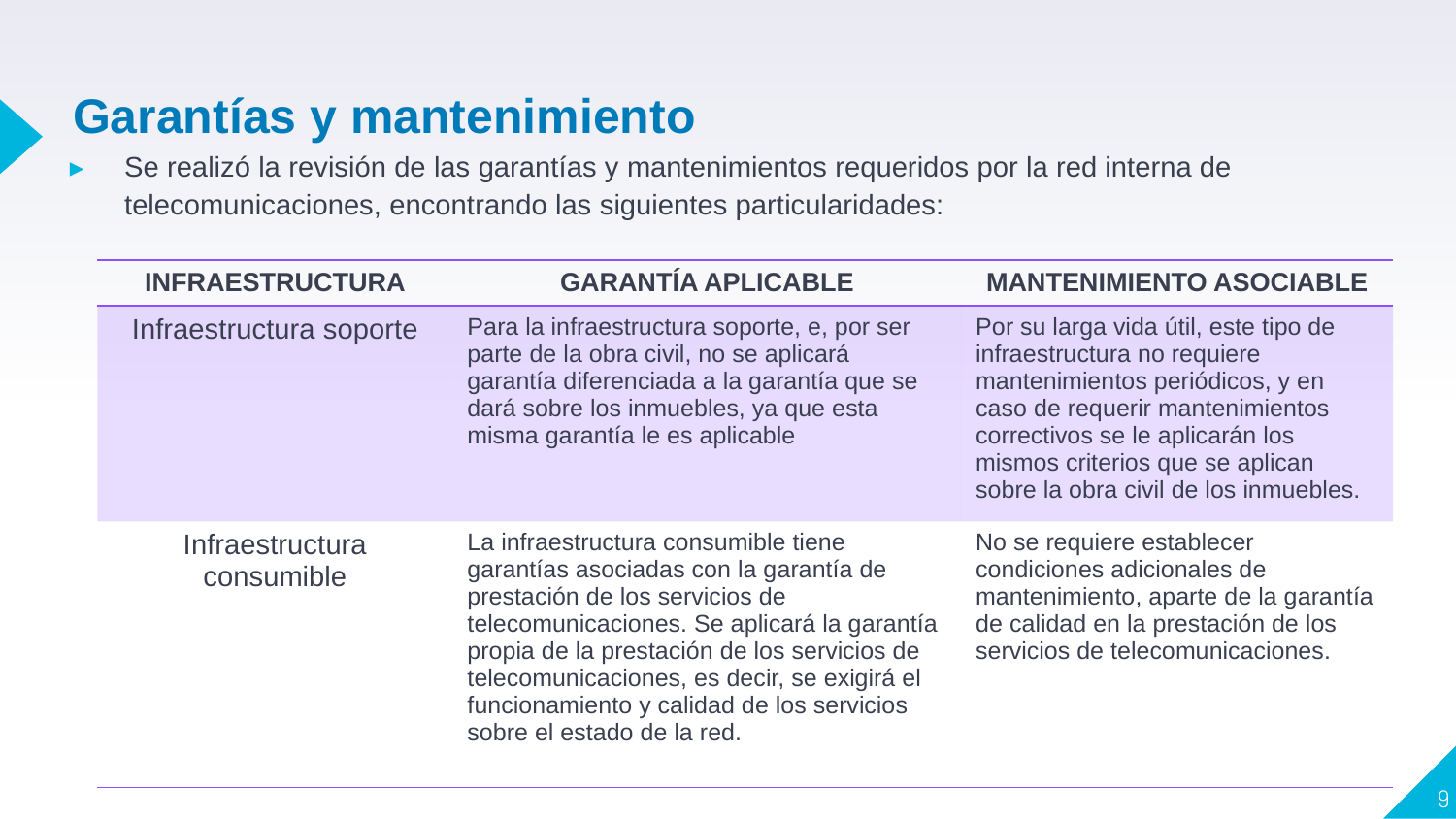

# Garantías y mantenimiento
Se realizó la revisión de las garantías y mantenimientos requeridos por la red interna de telecomunicaciones, encontrando las siguientes particularidades:
| INFRAESTRUCTURA | GARANTÍA APLICABLE | MANTENIMIENTO ASOCIABLE |
| --- | --- | --- |
| Infraestructura soporte | Para la infraestructura soporte, e, por ser parte de la obra civil, no se aplicará garantía diferenciada a la garantía que se dará sobre los inmuebles, ya que esta misma garantía le es aplicable | Por su larga vida útil, este tipo de infraestructura no requiere mantenimientos periódicos, y en caso de requerir mantenimientos correctivos se le aplicarán los mismos criterios que se aplican sobre la obra civil de los inmuebles. |
| Infraestructura consumible | La infraestructura consumible tiene garantías asociadas con la garantía de prestación de los servicios de telecomunicaciones. Se aplicará la garantía propia de la prestación de los servicios de telecomunicaciones, es decir, se exigirá el funcionamiento y calidad de los servicios sobre el estado de la red. | No se requiere establecer condiciones adicionales de mantenimiento, aparte de la garantía de calidad en la prestación de los servicios de telecomunicaciones. |
9